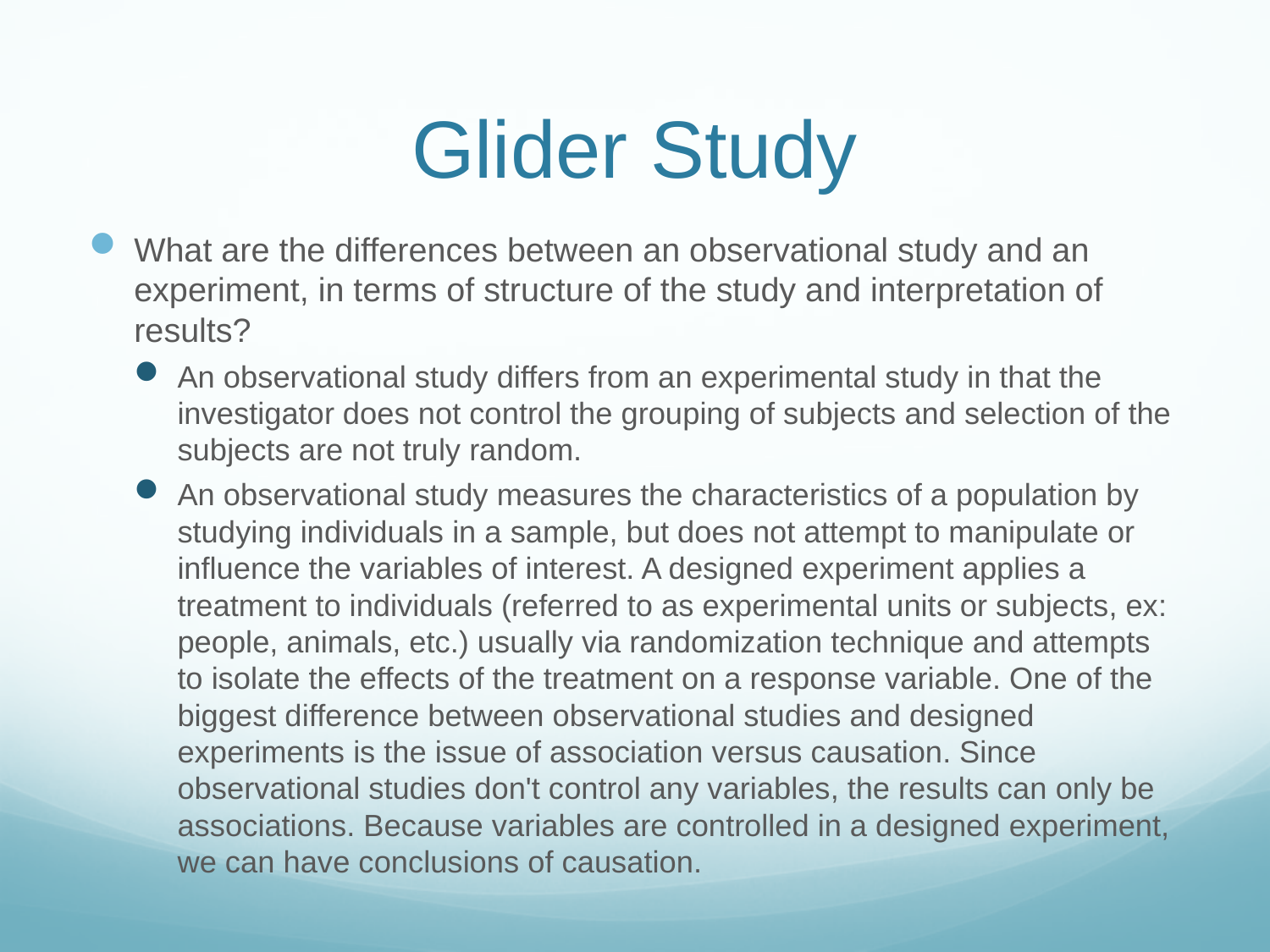

# Glider Study
What are the differences between an observational study and an experiment, in terms of structure of the study and interpretation of results?
An observational study differs from an experimental study in that the investigator does not control the grouping of subjects and selection of the subjects are not truly random.
An observational study measures the characteristics of a population by studying individuals in a sample, but does not attempt to manipulate or influence the variables of interest. A designed experiment applies a treatment to individuals (referred to as experimental units or subjects, ex: people, animals, etc.) usually via randomization technique and attempts to isolate the effects of the treatment on a response variable. One of the biggest difference between observational studies and designed experiments is the issue of association versus causation. Since observational studies don't control any variables, the results can only be associations. Because variables are controlled in a designed experiment, we can have conclusions of causation.